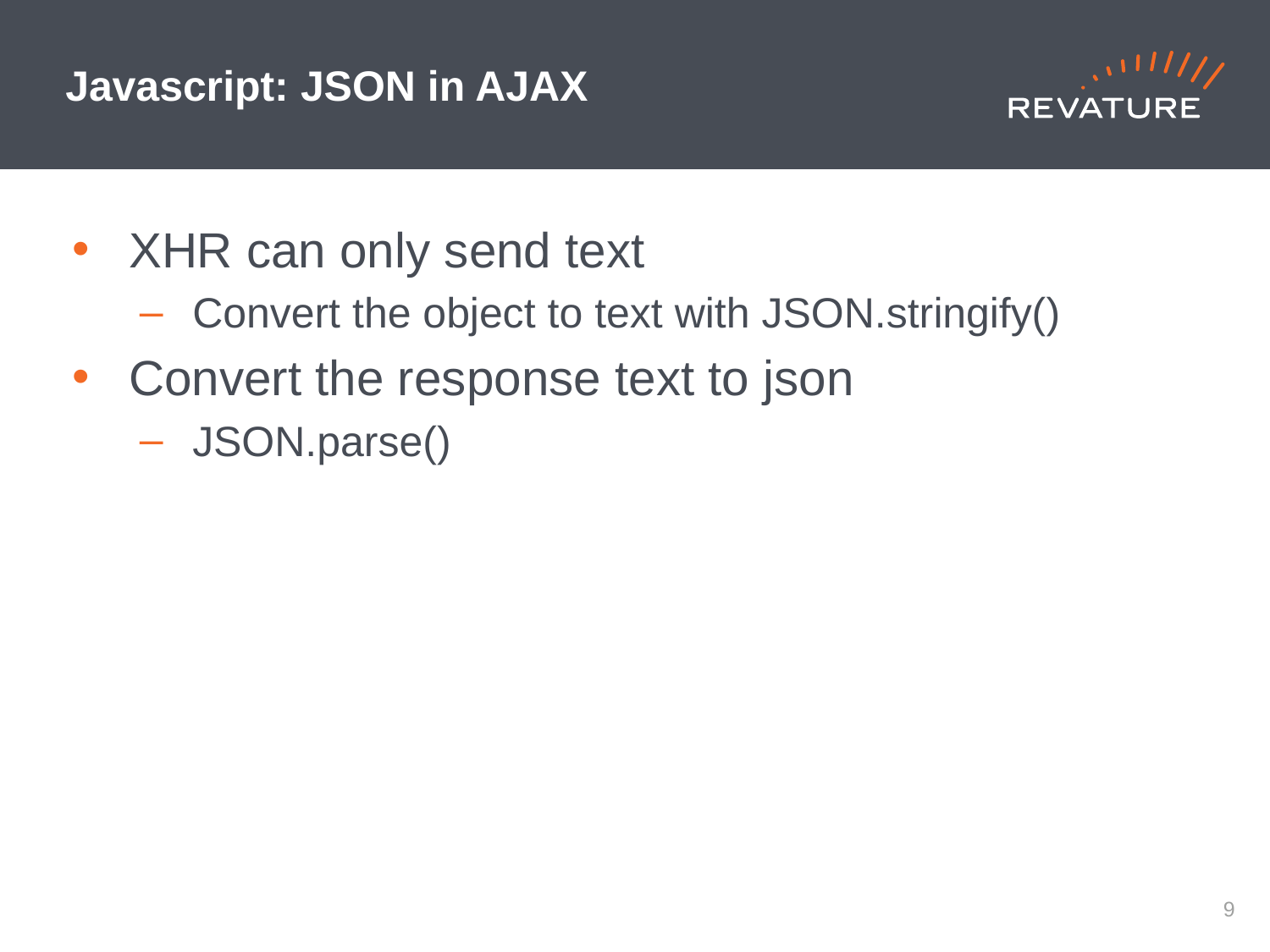

# Javascript: JSON in AJAX
XHR can only send text
Convert the object to text with JSON.stringify()
Convert the response text to json
JSON.parse()
9